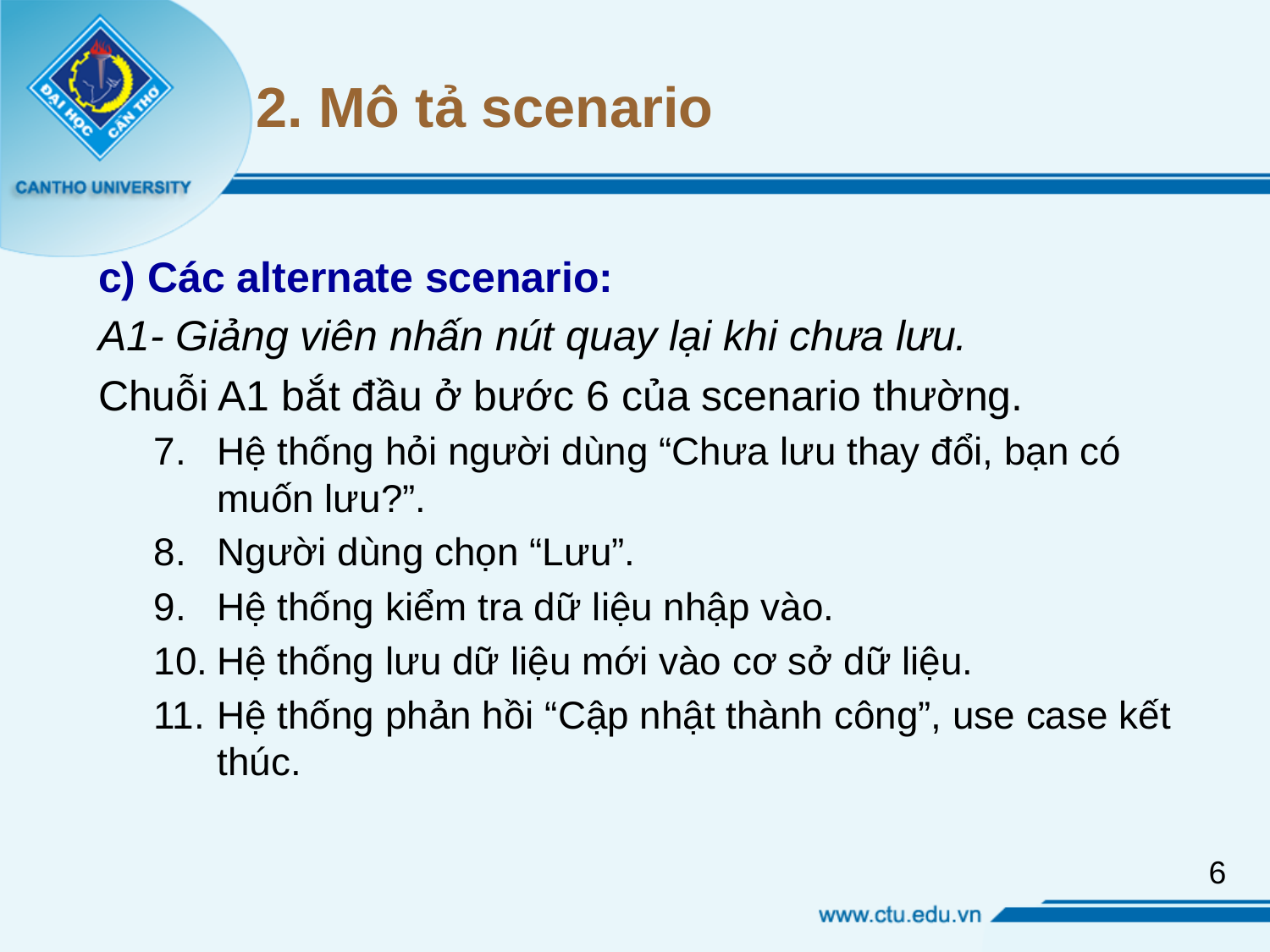

# 2. Mô tả scenario
c) Các alternate scenario:
A1- Giảng viên nhấn nút quay lại khi chưa lưu.
Chuỗi A1 bắt đầu ở bước 6 của scenario thường.
Hệ thống hỏi người dùng “Chưa lưu thay đổi, bạn có muốn lưu?”.
Người dùng chọn “Lưu”.
Hệ thống kiểm tra dữ liệu nhập vào.
Hệ thống lưu dữ liệu mới vào cơ sở dữ liệu.
Hệ thống phản hồi “Cập nhật thành công”, use case kết thúc.
6